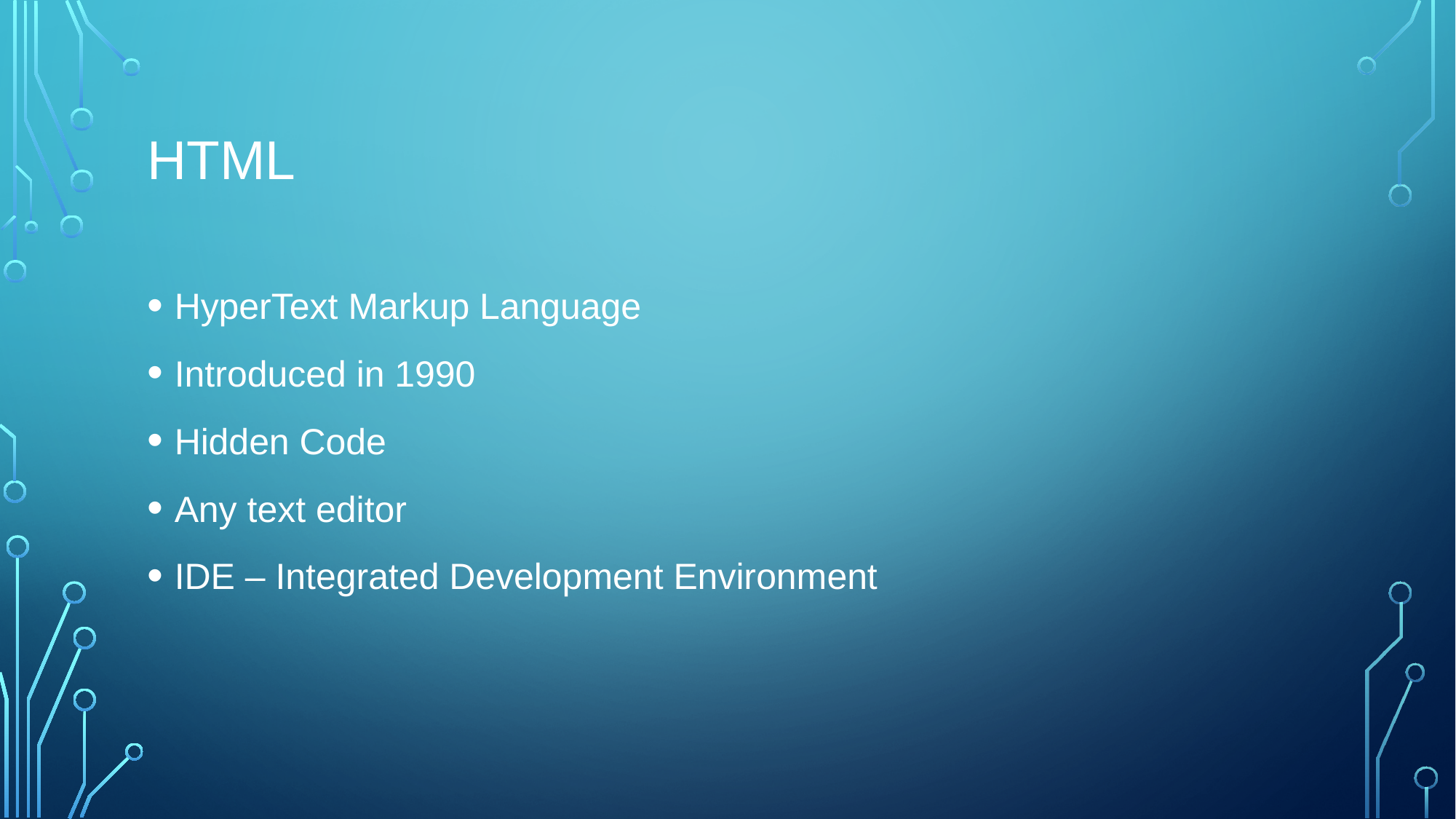

# HTML
HyperText Markup Language
Introduced in 1990
Hidden Code
Any text editor
IDE – Integrated Development Environment